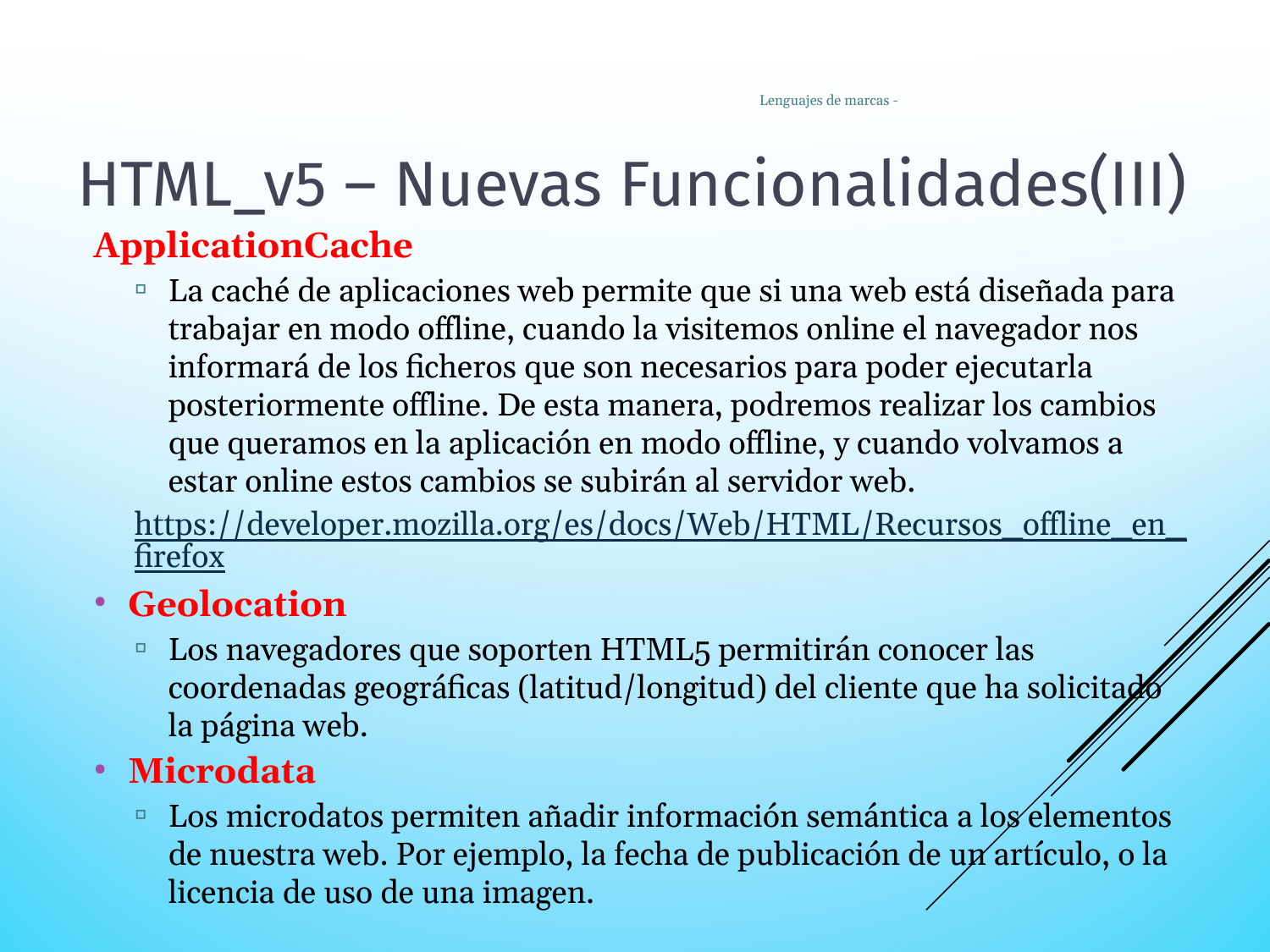

22
Lenguajes de marcas -
HTML_v5 – Nuevas Funcionalidades(III)
ApplicationCache
La caché de aplicaciones web permite que si una web está diseñada para trabajar en modo offline, cuando la visitemos online el navegador nos informará de los ficheros que son necesarios para poder ejecutarla posteriormente offline. De esta manera, podremos realizar los cambios que queramos en la aplicación en modo offline, y cuando volvamos a estar online estos cambios se subirán al servidor web.
https://developer.mozilla.org/es/docs/Web/HTML/Recursos_offline_en_firefox
Geolocation
Los navegadores que soporten HTML5 permitirán conocer las coordenadas geográficas (latitud/longitud) del cliente que ha solicitado la página web.
Microdata
Los microdatos permiten añadir información semántica a los elementos de nuestra web. Por ejemplo, la fecha de publicación de un artículo, o la licencia de uso de una imagen.